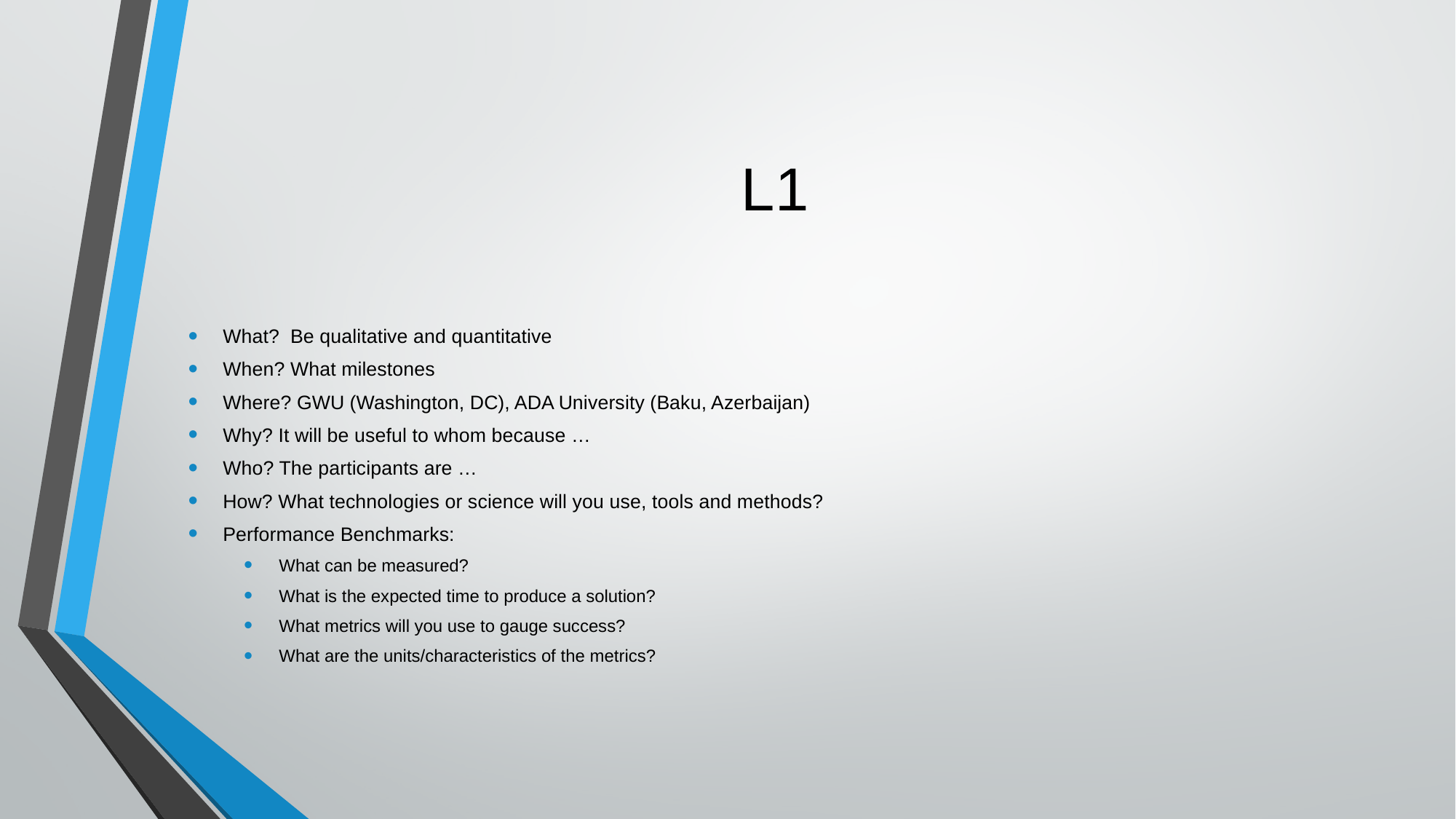

# L1
What?  Be qualitative and quantitative
When? What milestones
Where? GWU (Washington, DC), ADA University (Baku, Azerbaijan)
Why? It will be useful to whom because …
Who? The participants are …
How? What technologies or science will you use, tools and methods?
Performance Benchmarks:
What can be measured?
What is the expected time to produce a solution?
What metrics will you use to gauge success?
What are the units/characteristics of the metrics?